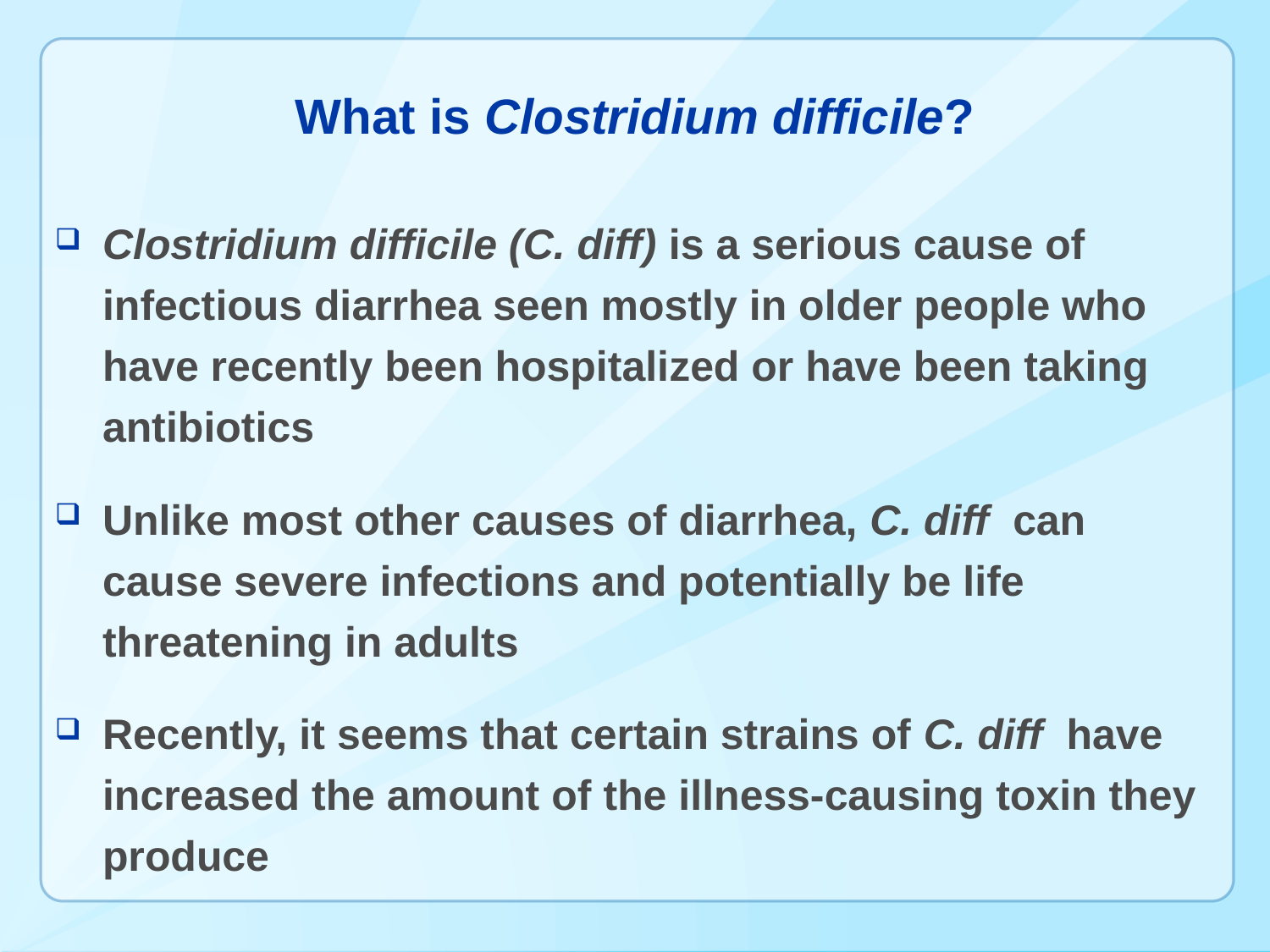

# What is Clostridium difficile?
Clostridium difficile (C. diff) is a serious cause of infectious diarrhea seen mostly in older people who have recently been hospitalized or have been taking antibiotics
Unlike most other causes of diarrhea, C. diff  can cause severe infections and potentially be life threatening in adults
Recently, it seems that certain strains of C. diff  have increased the amount of the illness-causing toxin they produce